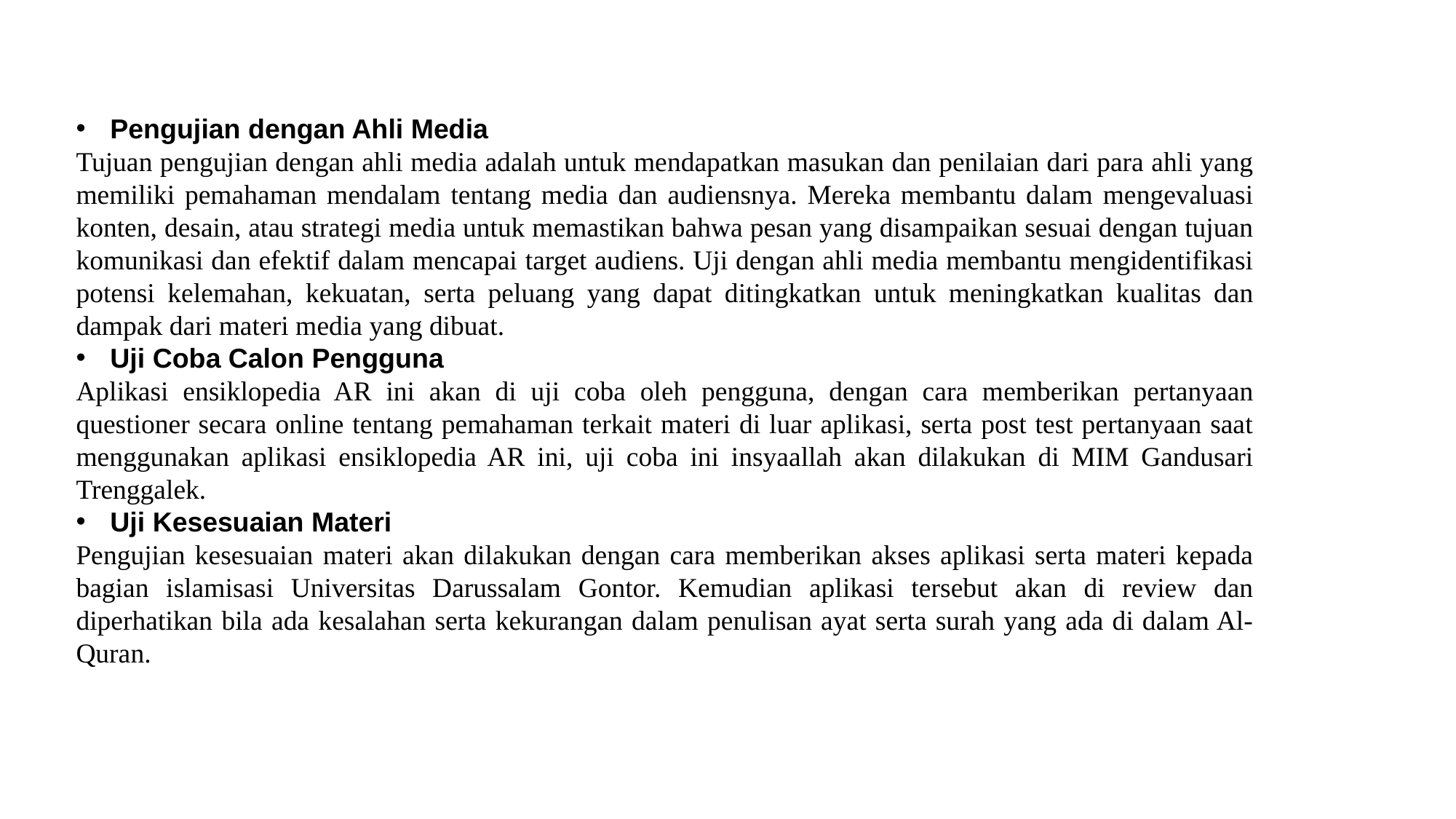

Pengujian dengan Ahli Media
Tujuan pengujian dengan ahli media adalah untuk mendapatkan masukan dan penilaian dari para ahli yang memiliki pemahaman mendalam tentang media dan audiensnya. Mereka membantu dalam mengevaluasi konten, desain, atau strategi media untuk memastikan bahwa pesan yang disampaikan sesuai dengan tujuan komunikasi dan efektif dalam mencapai target audiens. Uji dengan ahli media membantu mengidentifikasi potensi kelemahan, kekuatan, serta peluang yang dapat ditingkatkan untuk meningkatkan kualitas dan dampak dari materi media yang dibuat.
Uji Coba Calon Pengguna
Aplikasi ensiklopedia AR ini akan di uji coba oleh pengguna, dengan cara memberikan pertanyaan questioner secara online tentang pemahaman terkait materi di luar aplikasi, serta post test pertanyaan saat menggunakan aplikasi ensiklopedia AR ini, uji coba ini insyaallah akan dilakukan di MIM Gandusari Trenggalek.
Uji Kesesuaian Materi
Pengujian kesesuaian materi akan dilakukan dengan cara memberikan akses aplikasi serta materi kepada bagian islamisasi Universitas Darussalam Gontor. Kemudian aplikasi tersebut akan di review dan diperhatikan bila ada kesalahan serta kekurangan dalam penulisan ayat serta surah yang ada di dalam Al-Quran.
10